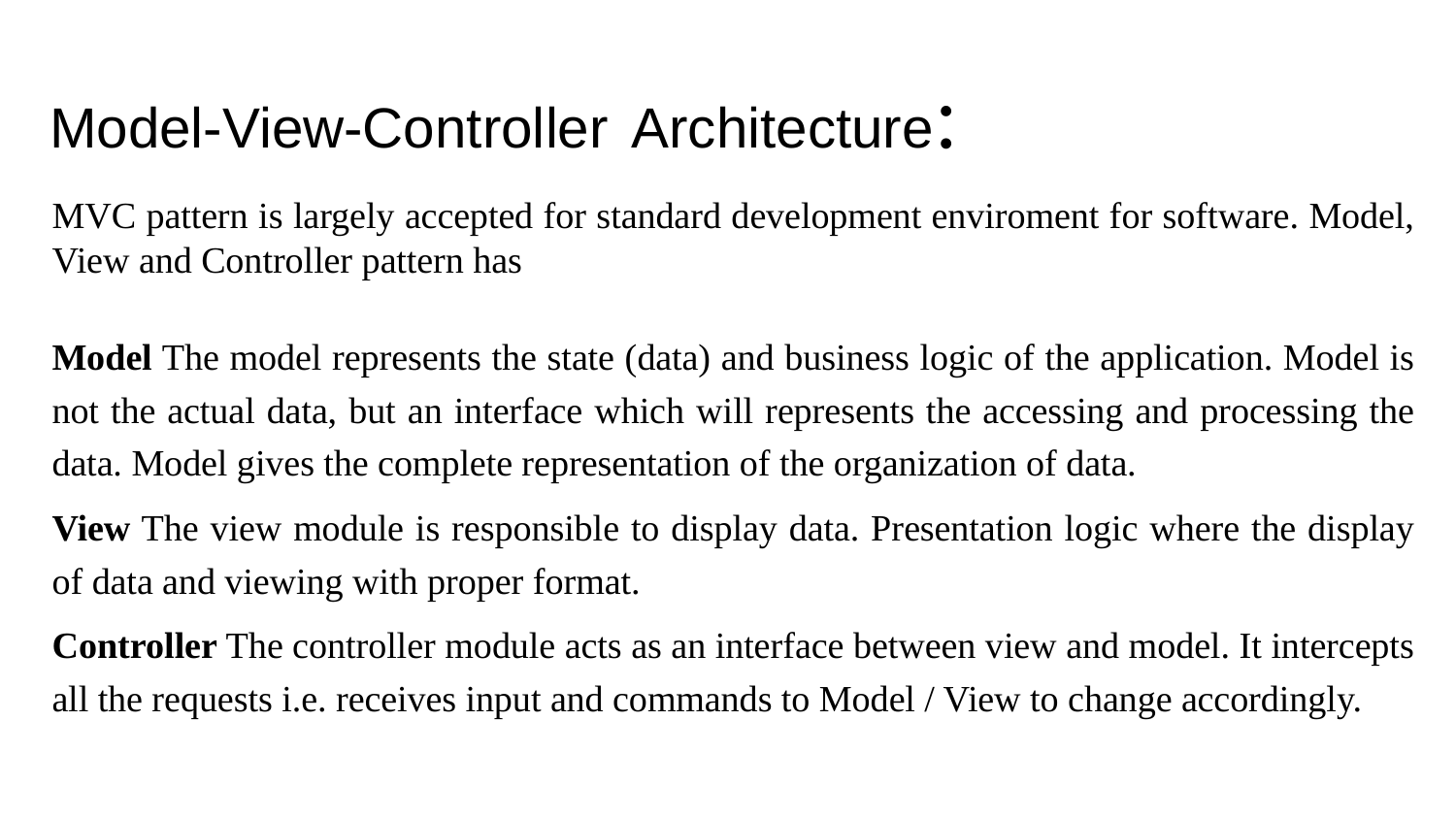

Model-View-Controller Architecture:

MVC pattern is largely accepted for standard development enviroment for software. Model, View and Controller pattern has

Model The model represents the state (data) and business logic of the application. Model is not the actual data, but an interface which will represents the accessing and processing the data. Model gives the complete representation of the organization of data.
View The view module is responsible to display data. Presentation logic where the display of data and viewing with proper format.
Controller The controller module acts as an interface between view and model. It intercepts all the requests i.e. receives input and commands to Model / View to change accordingly.